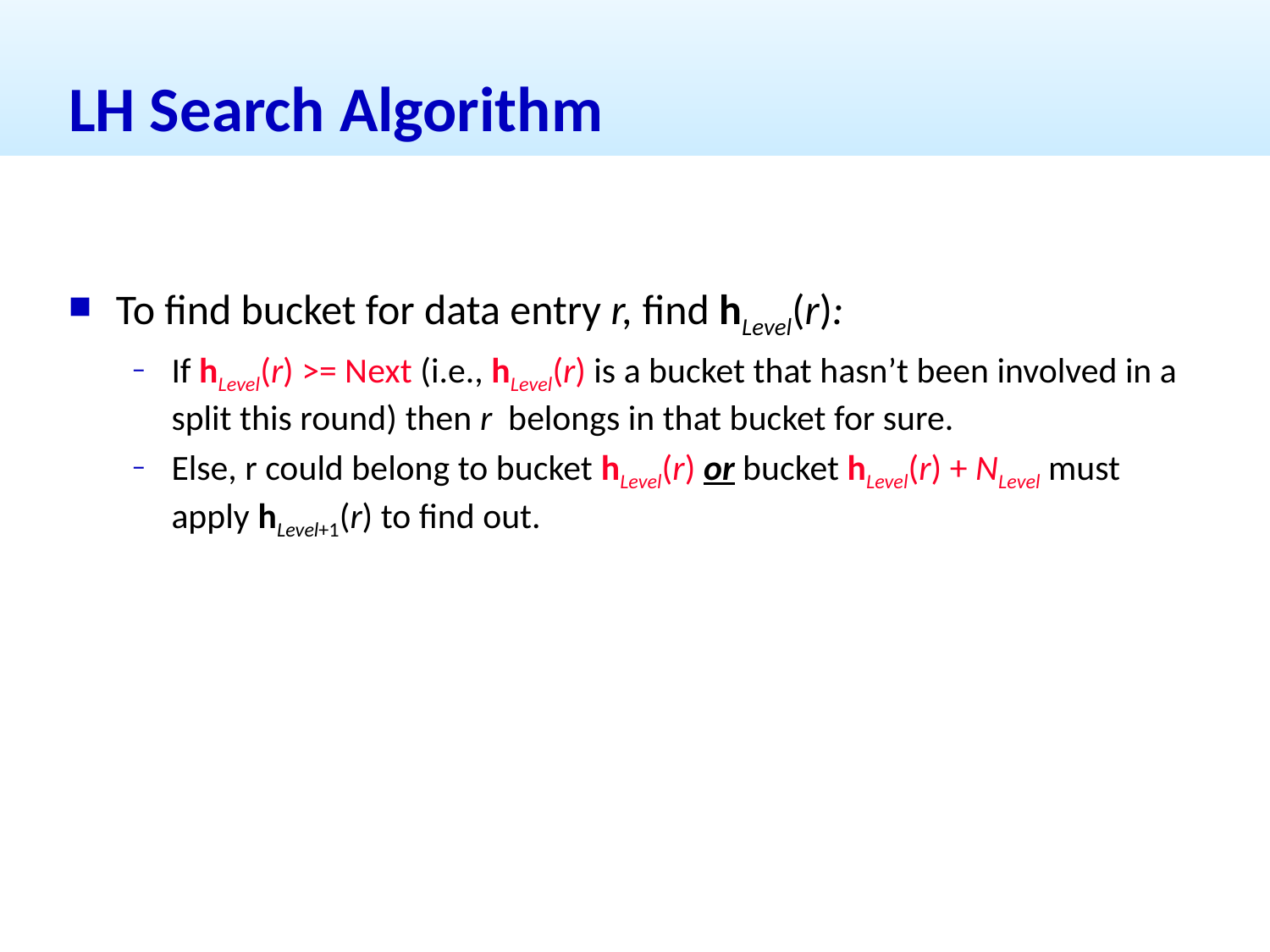

# LH Search Algorithm
To find bucket for data entry r, find hLevel(r):
If hLevel(r) >= Next (i.e., hLevel(r) is a bucket that hasn’t been involved in a split this round) then r  belongs in that bucket for sure.
Else, r could belong to bucket hLevel(r) or bucket hLevel(r) + NLevel must apply hLevel+1(r) to find out.
22